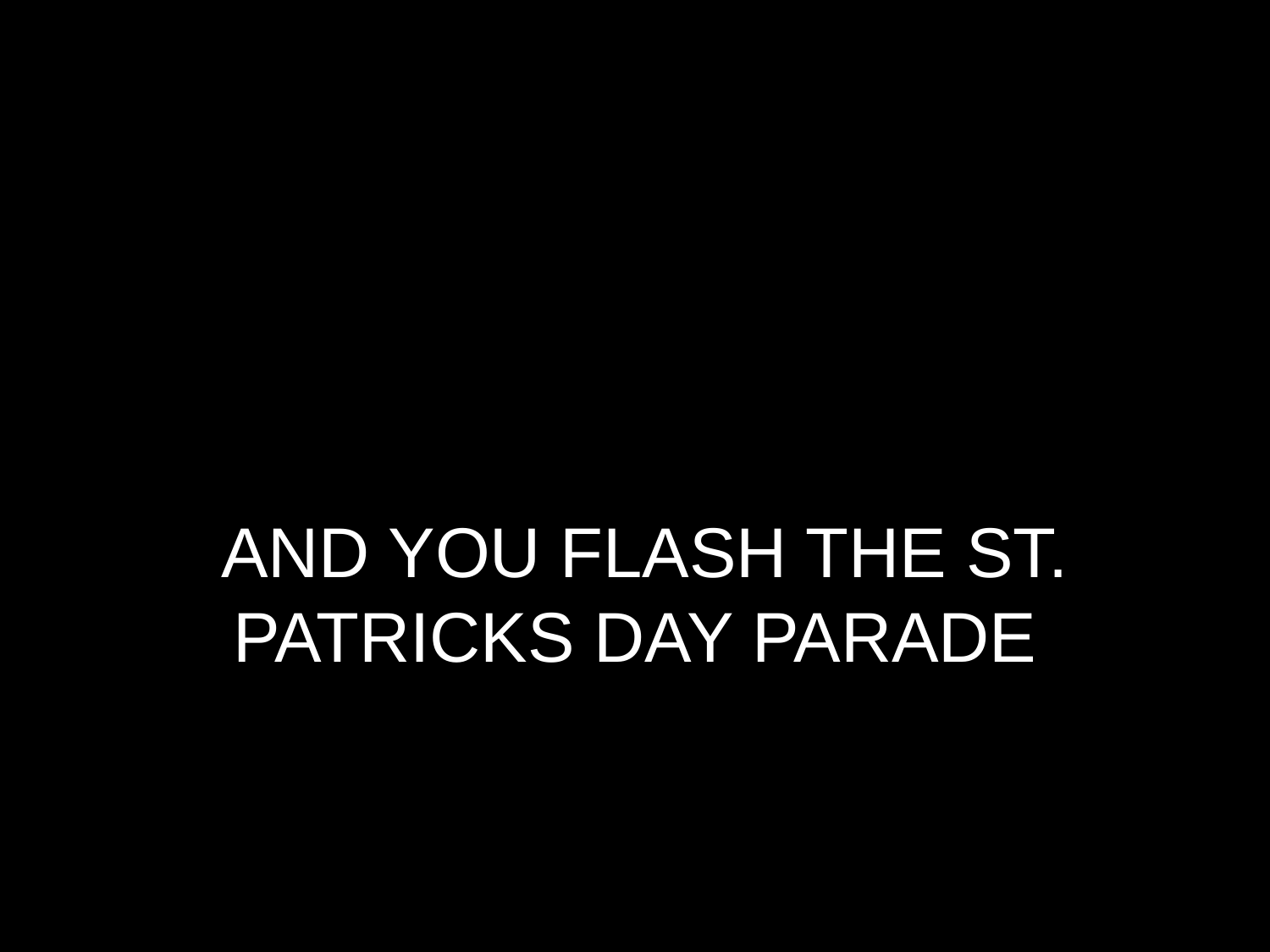

# AND YOU FLASH THE ST. PATRICKS DAY PARADE